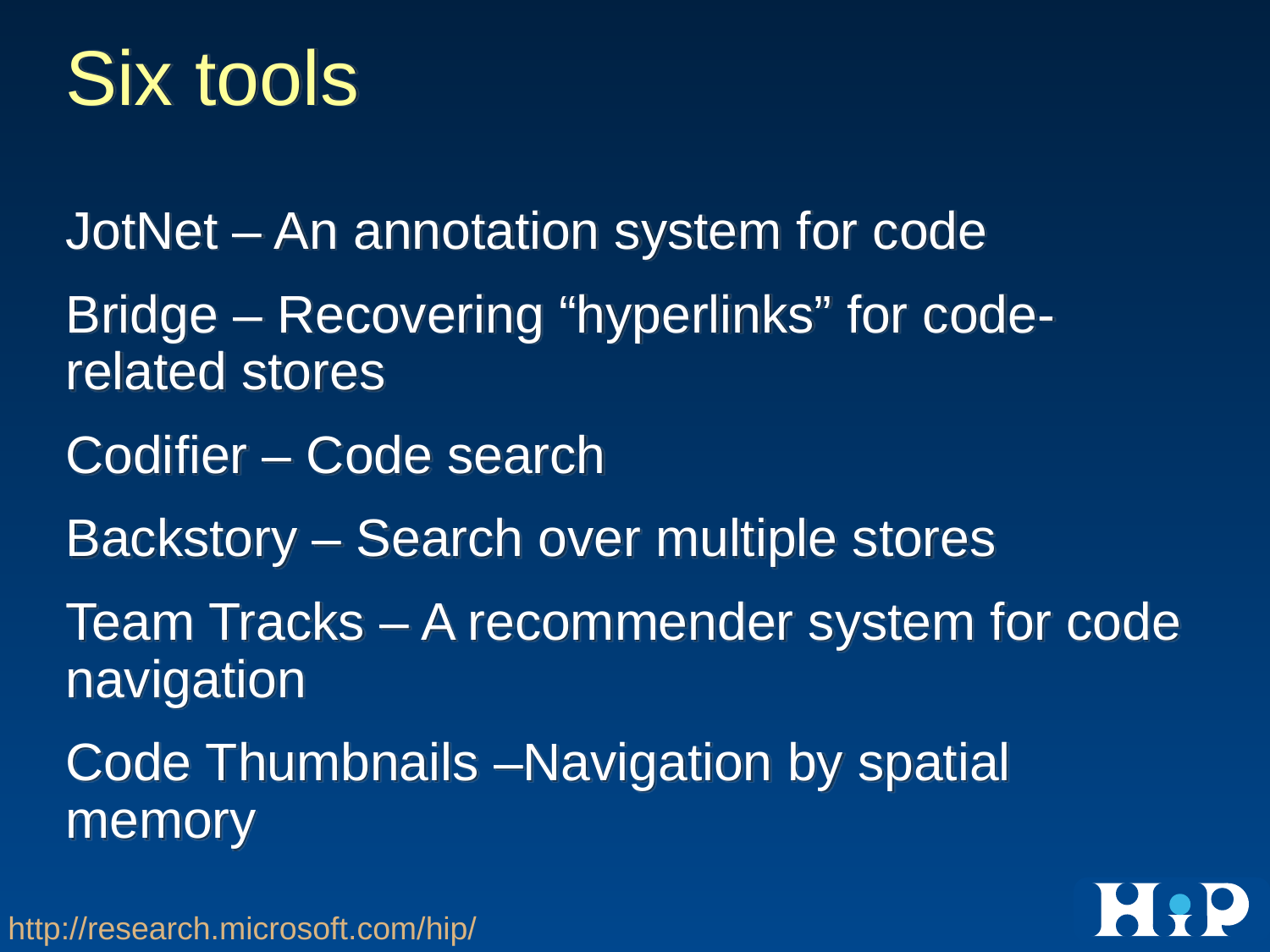

# Six tools
JotNet – An annotation system for code
Bridge – Recovering “hyperlinks” for code-related stores
Codifier – Code search
Backstory – Search over multiple stores
Team Tracks – A recommender system for code navigation
Code Thumbnails –Navigation by spatial memory